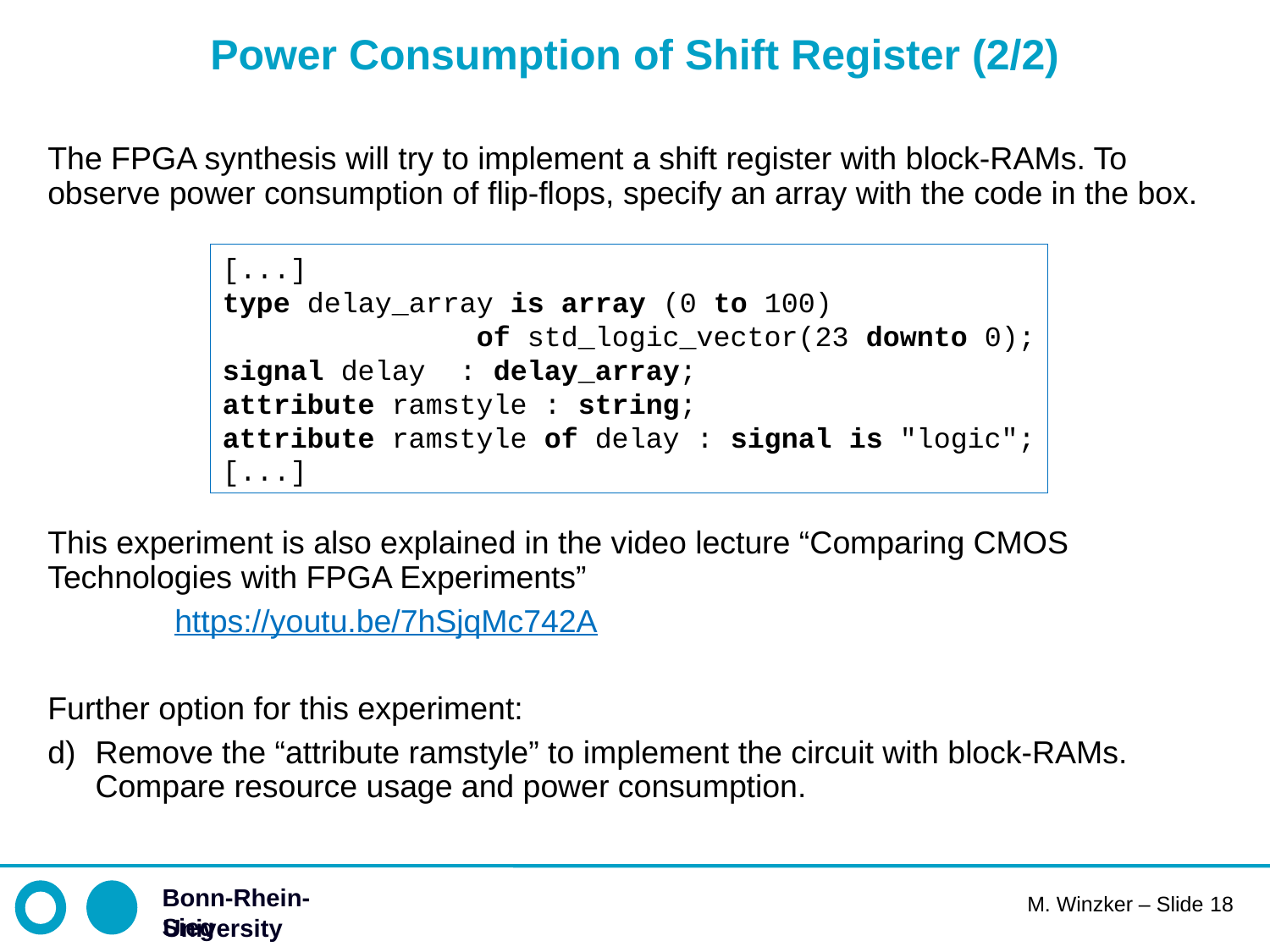

# Power Consumption of Shift Register (2/2)
The FPGA synthesis will try to implement a shift register with block-RAMs. To observe power consumption of flip-flops, specify an array with the code in the box.

This experiment is also explained in the video lecture “Comparing CMOS Technologies with FPGA Experiments”
	https://youtu.be/7hSjqMc742A

Further option for this experiment:
Remove the “attribute ramstyle” to implement the circuit with block-RAMs. Compare resource usage and power consumption.
[...]
type delay_array is array (0 to 100)
               of std_logic_vector(23 downto 0);
signal delay  : delay_array;
attribute ramstyle : string;
attribute ramstyle of delay : signal is "logic";
[...]